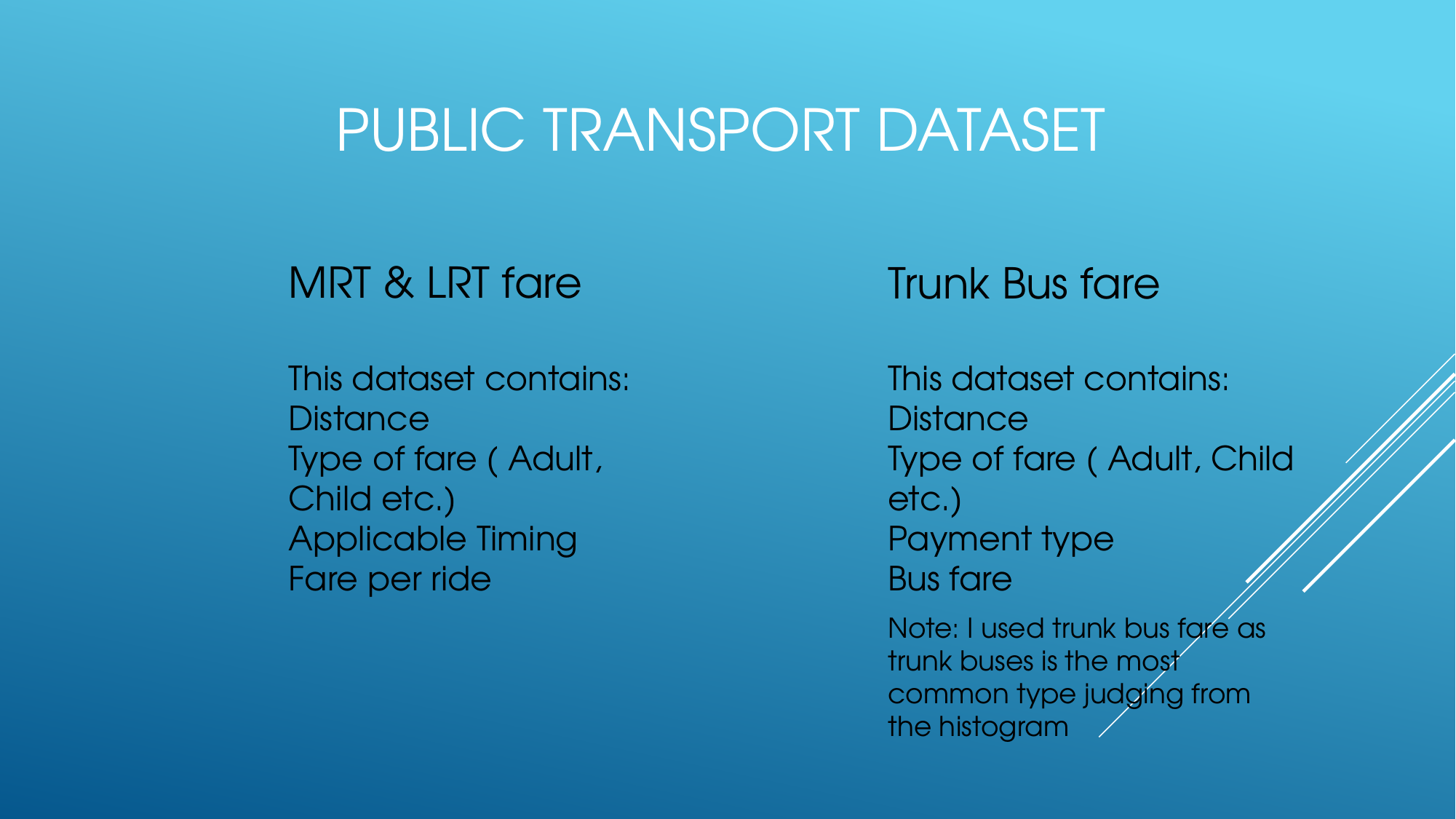

PUBLIC TRANSPORT DATASET
MRT & LRT fare
Trunk Bus fare
This dataset contains:
Distance
Type of fare ( Adult, Child etc.)
Applicable Timing
Fare per ride
This dataset contains:
Distance
Type of fare ( Adult, Child etc.)
Payment type
Bus fare
Note: I used trunk bus fare as trunk buses is the most common type judging from the histogram